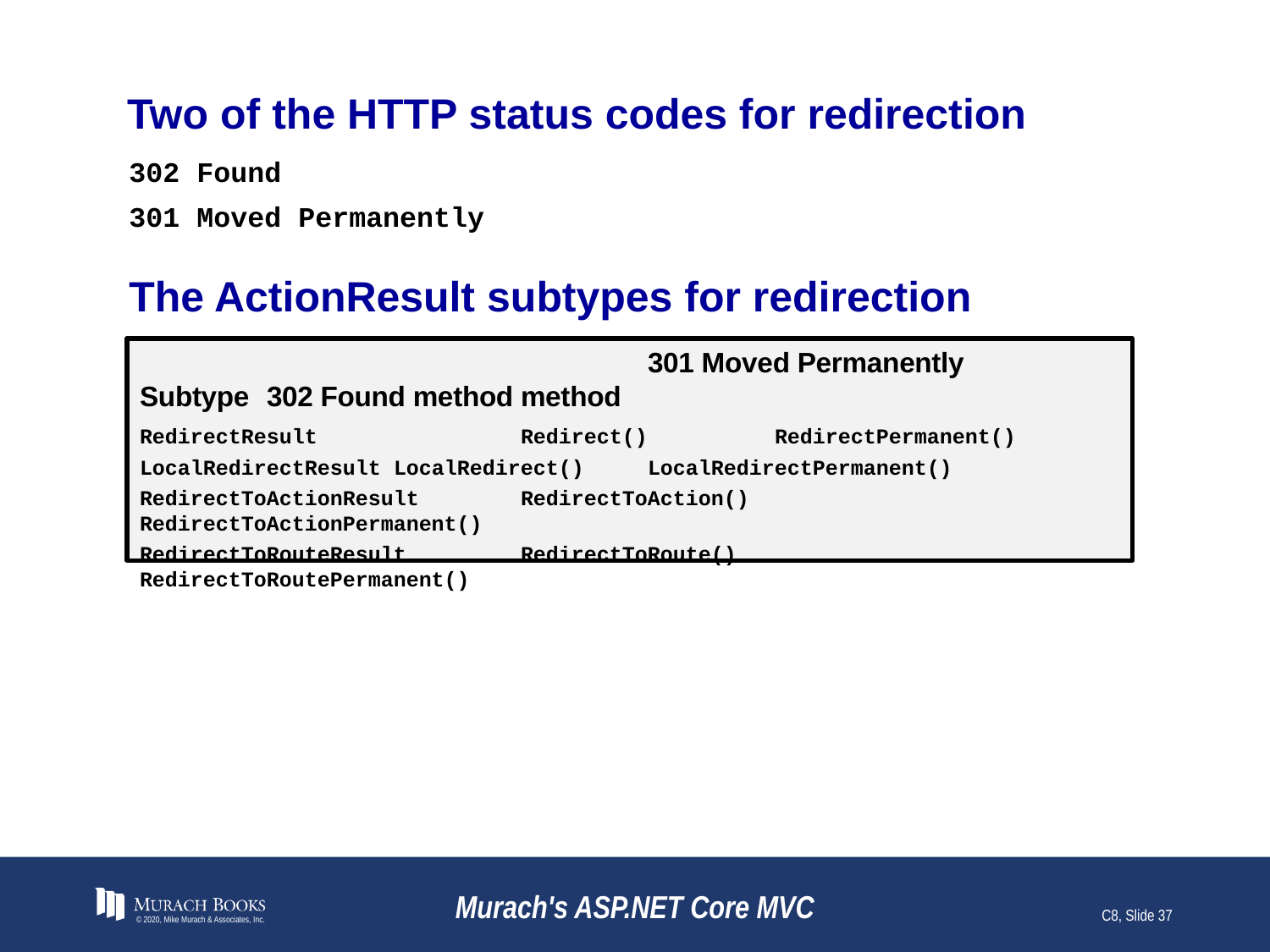

# Two of the HTTP status codes for redirection
302 Found
301 Moved Permanently
The ActionResult subtypes for redirection

				301 Moved Permanently
Subtype	302 Found method	method
RedirectResult		Redirect()	RedirectPermanent()
LocalRedirectResult	LocalRedirect()	LocalRedirectPermanent()
RedirectToActionResult	RedirectToAction()	RedirectToActionPermanent()
RedirectToRouteResult	RedirectToRoute()	RedirectToRoutePermanent()

© 2020, Mike Murach & Associates, Inc.
Murach's ASP.NET Core MVC

C8, Slide 37